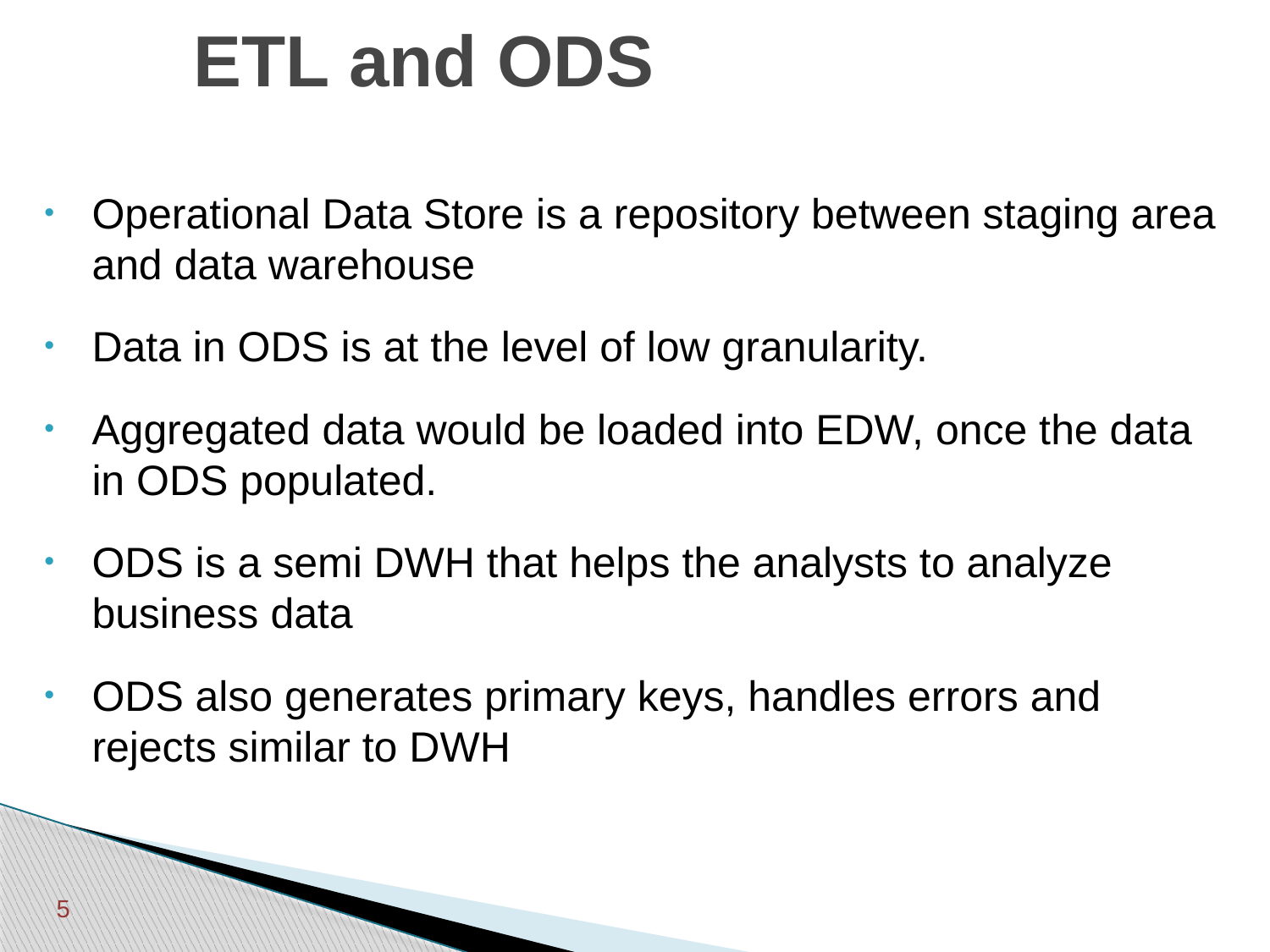

# ETL and ODS
Operational Data Store is a repository between staging area and data warehouse
Data in ODS is at the level of low granularity.
Aggregated data would be loaded into EDW, once the data in ODS populated.
ODS is a semi DWH that helps the analysts to analyze business data
ODS also generates primary keys, handles errors and rejects similar to DWH

5